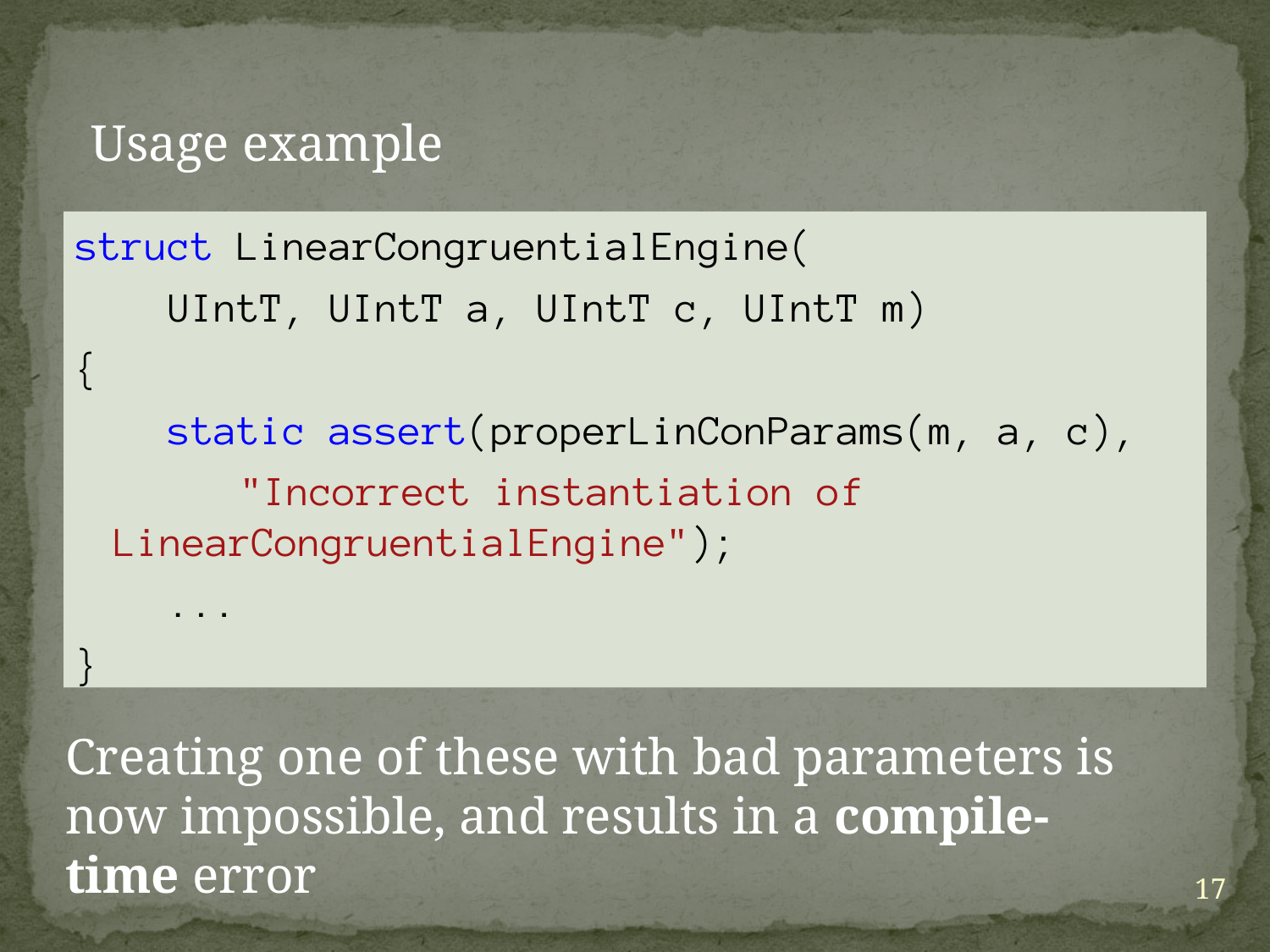

Usage example
struct LinearCongruentialEngine(
    UIntT, UIntT a, UIntT c, UIntT m)
{
    static assert(properLinConParams(m, a, c),
     	"Incorrect instantiation of  		LinearCongruentialEngine");
    ...
}
Creating one of these with bad parameters is now impossible, and results in a compile-time error
17